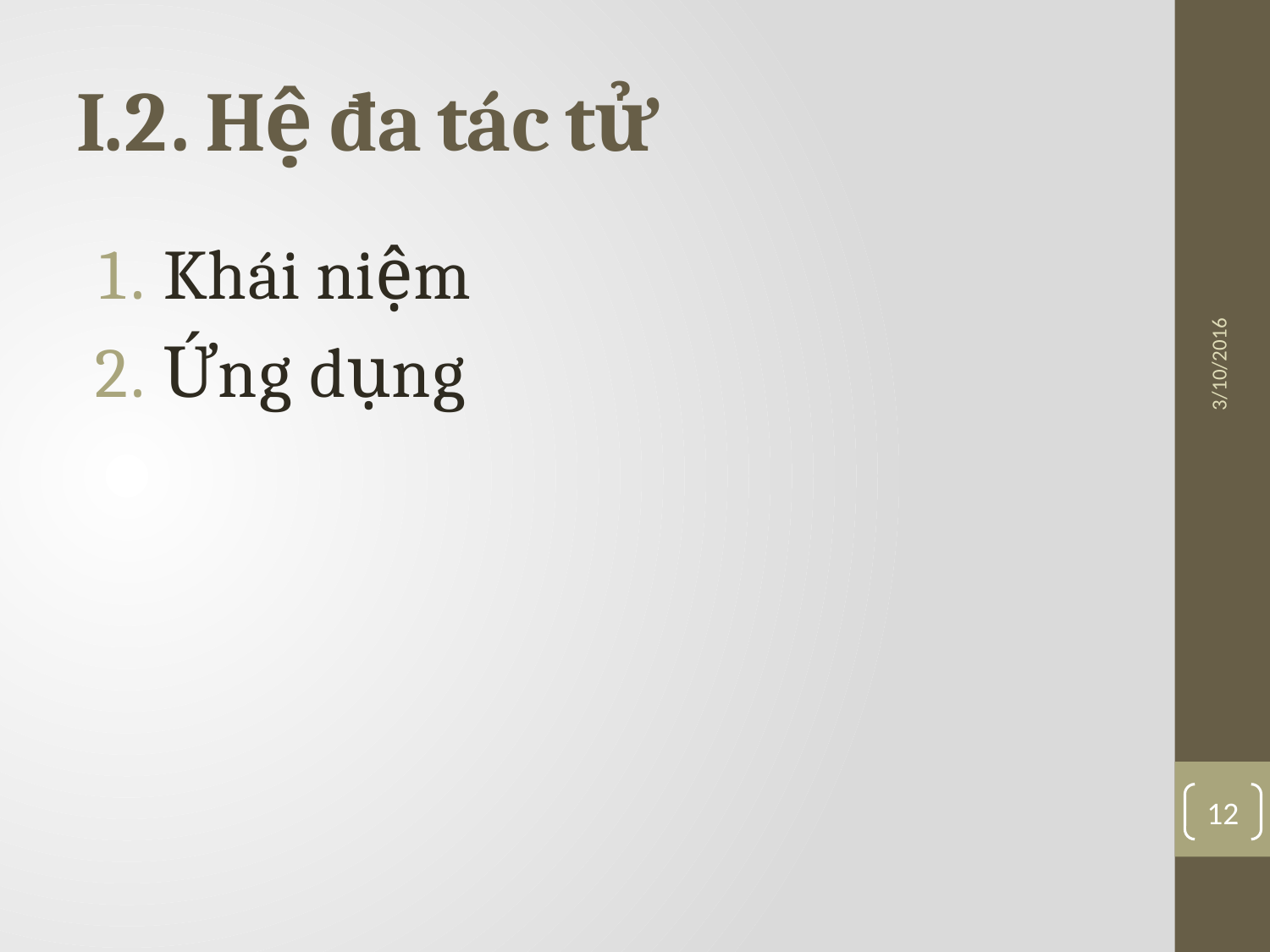

# I.2. Hệ đa tác tử
Khái niệm
Ứng dụng
3/10/2016
12